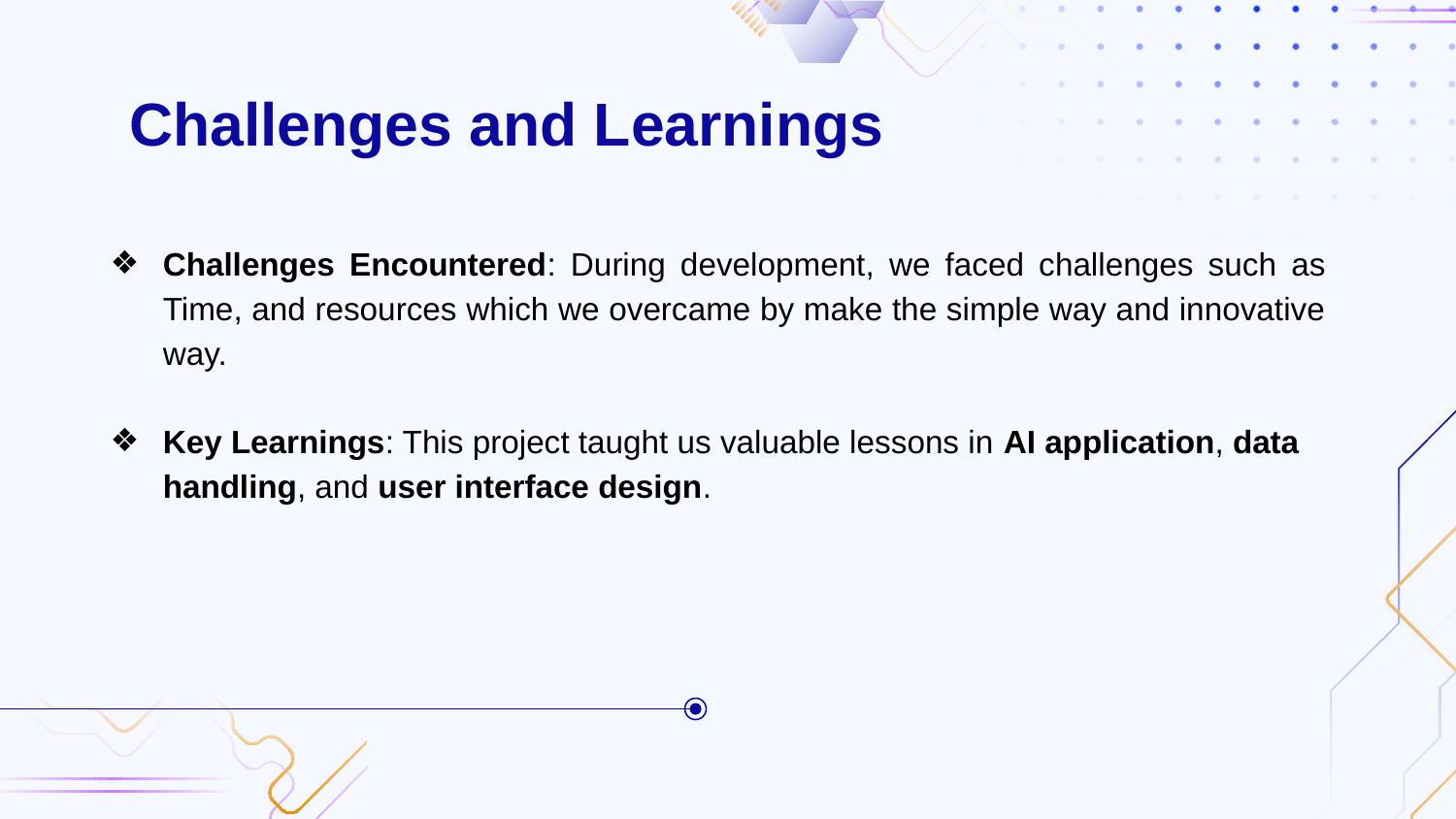

# Challenges and Learnings
Challenges Encountered: During development, we faced challenges such as Time, and resources which we overcame by make the simple way and innovative way.

Key Learnings: This project taught us valuable lessons in AI application, data handling, and user interface design.